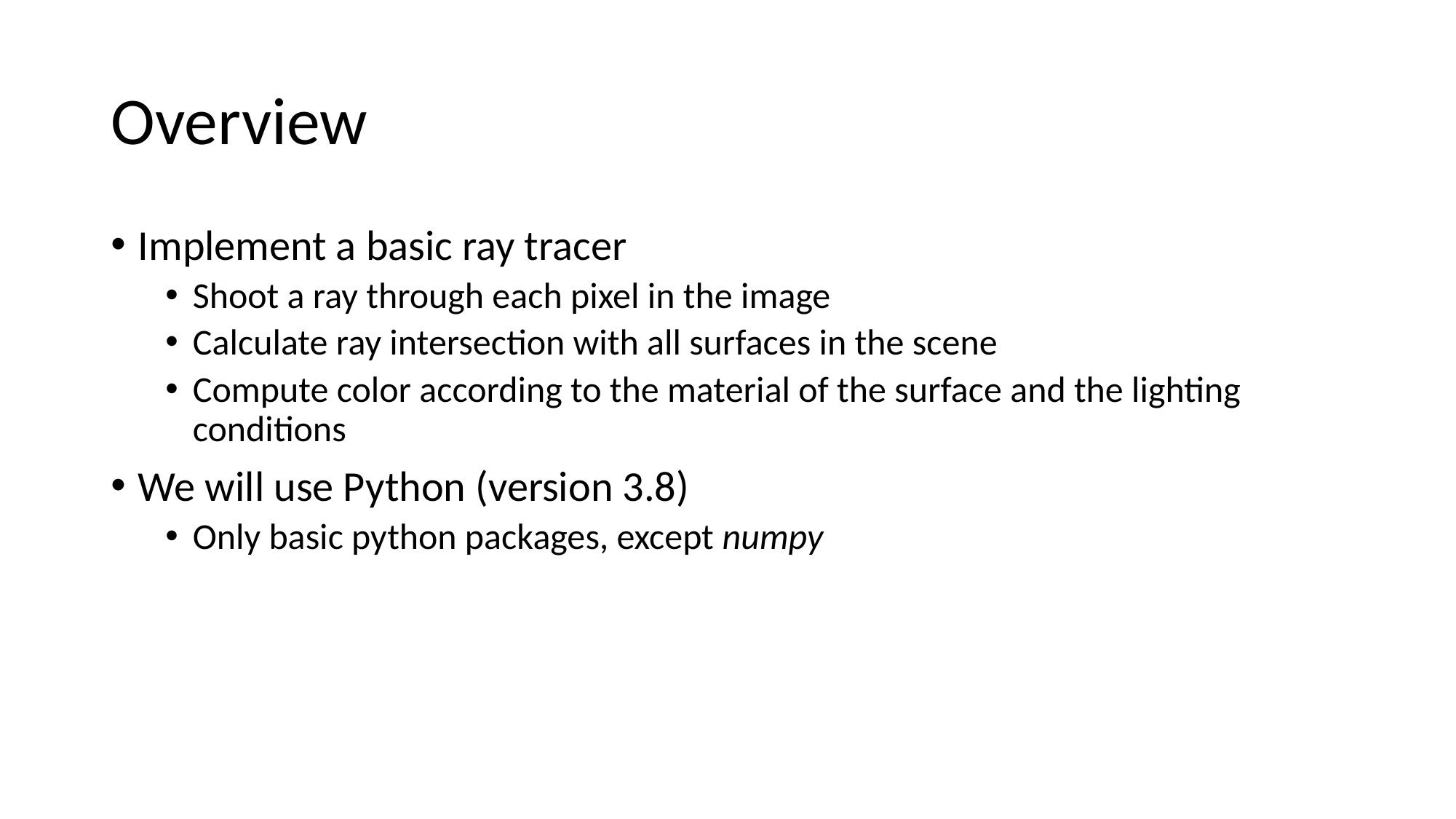

# Overview
Implement a basic ray tracer
Shoot a ray through each pixel in the image
Calculate ray intersection with all surfaces in the scene
Compute color according to the material of the surface and the lighting conditions
We will use Python (version 3.8)
Only basic python packages, except numpy